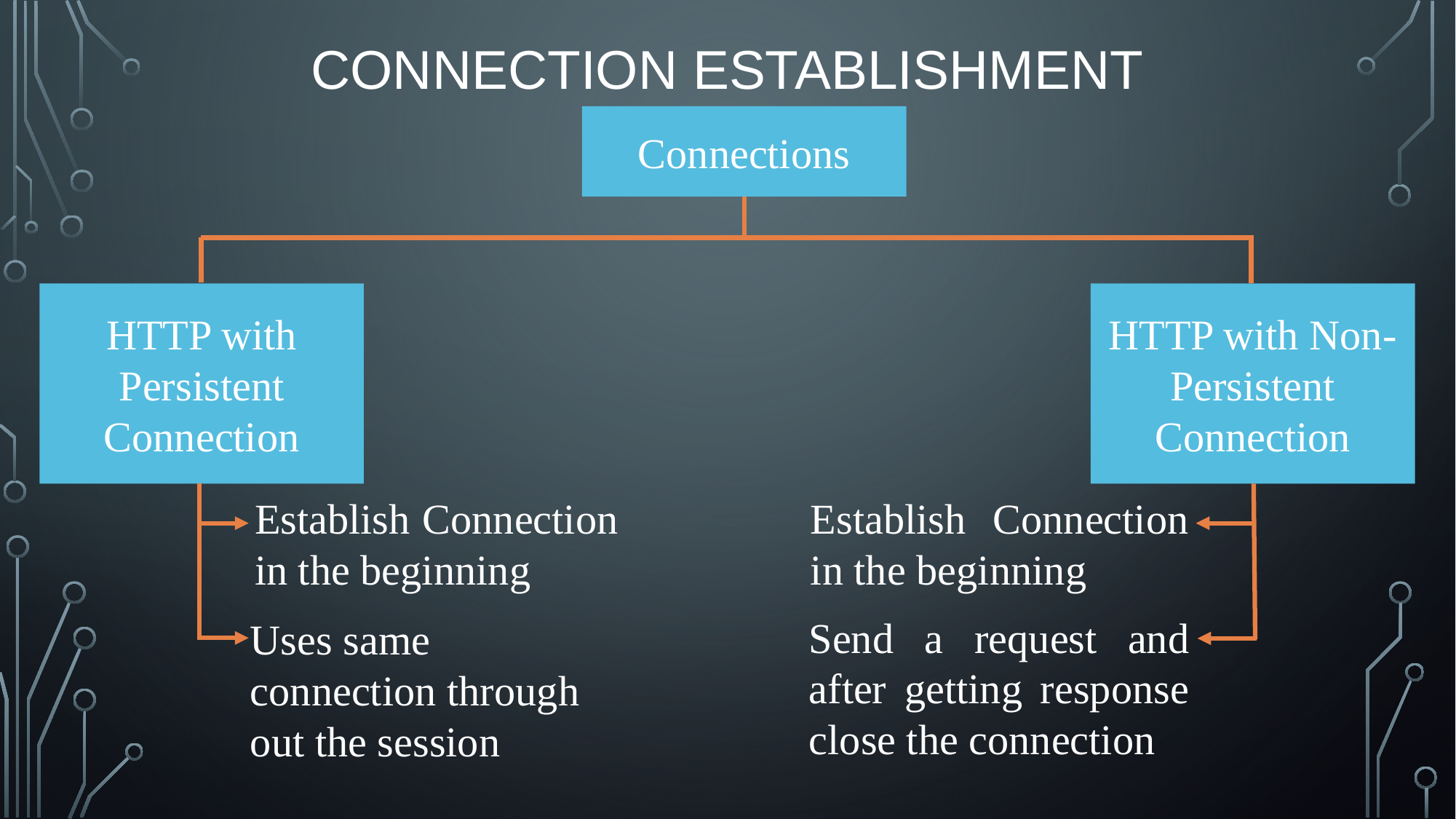

# Connection Establishment
Connections
HTTP with Persistent Connection
HTTP with Non-Persistent Connection
Establish Connection in the beginning
Establish Connection in the beginning
Send a request and after getting response close the connection
Uses same connection through out the session